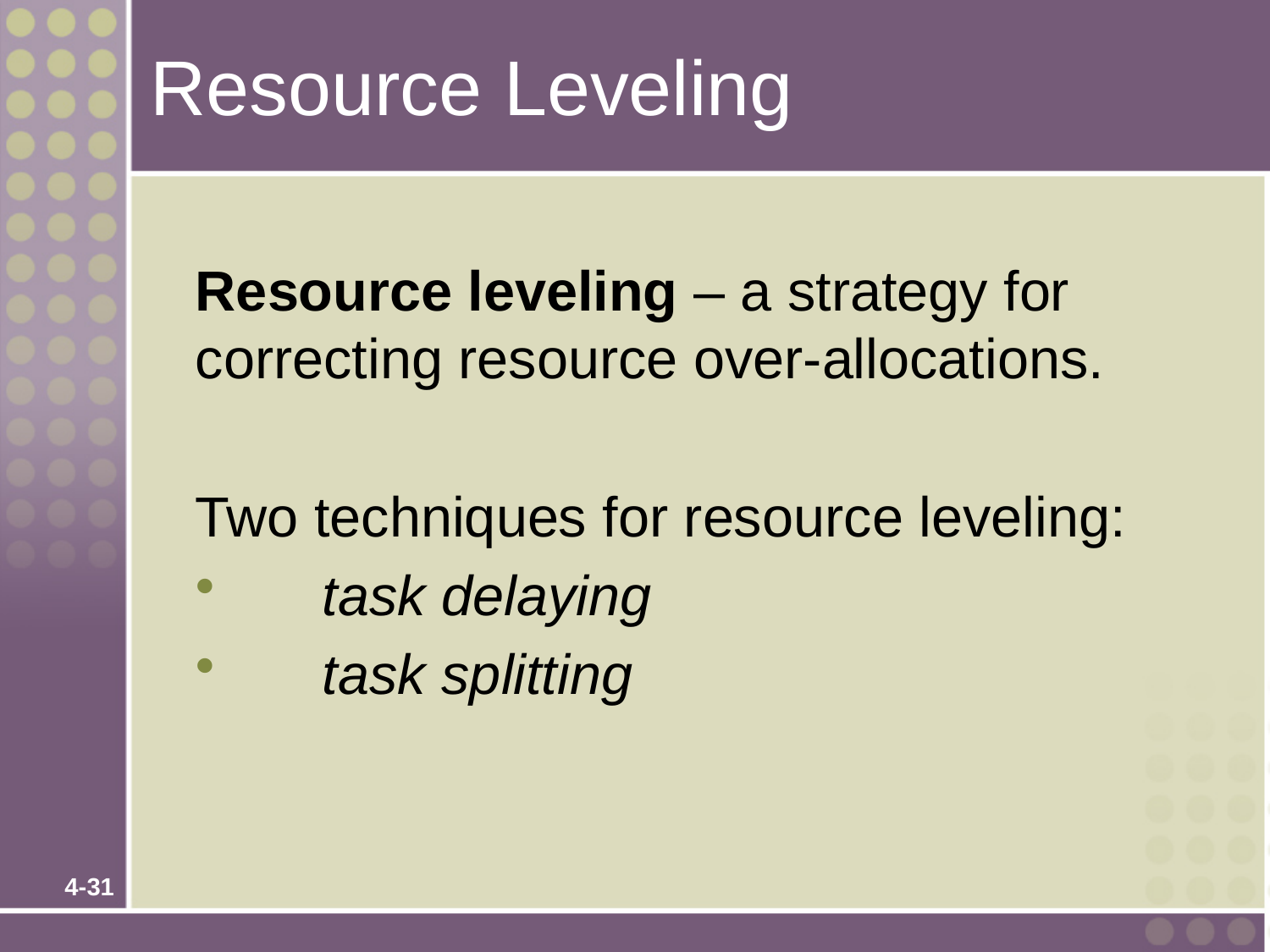

# Resource Leveling
Resource leveling – a strategy for correcting resource over-allocations.

Two techniques for resource leveling:
	task delaying
	task splitting
4-31